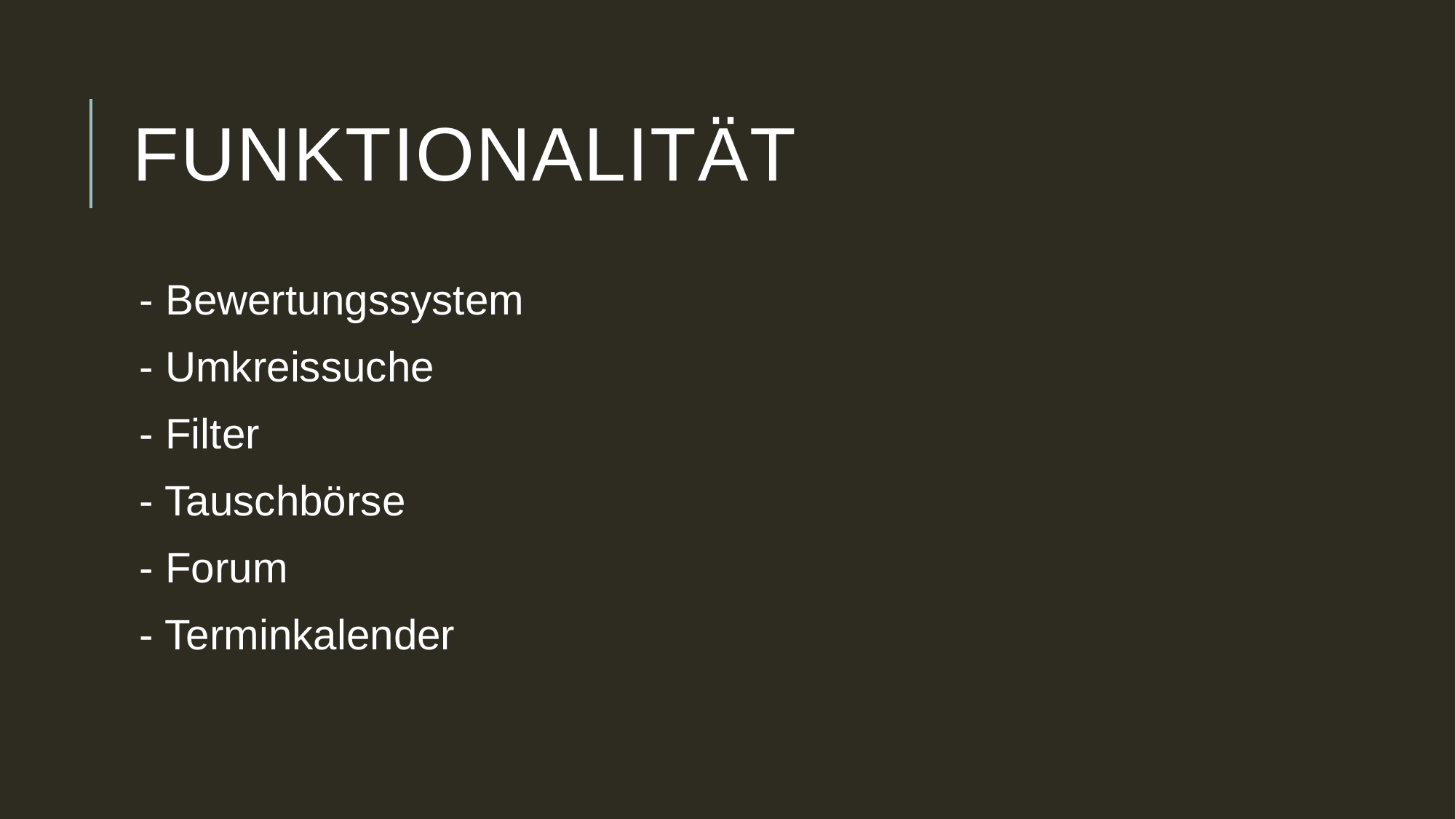

# Funktionalität
- Bewertungssystem
- Umkreissuche
- Filter
- Tauschbörse
- Forum
- Terminkalender